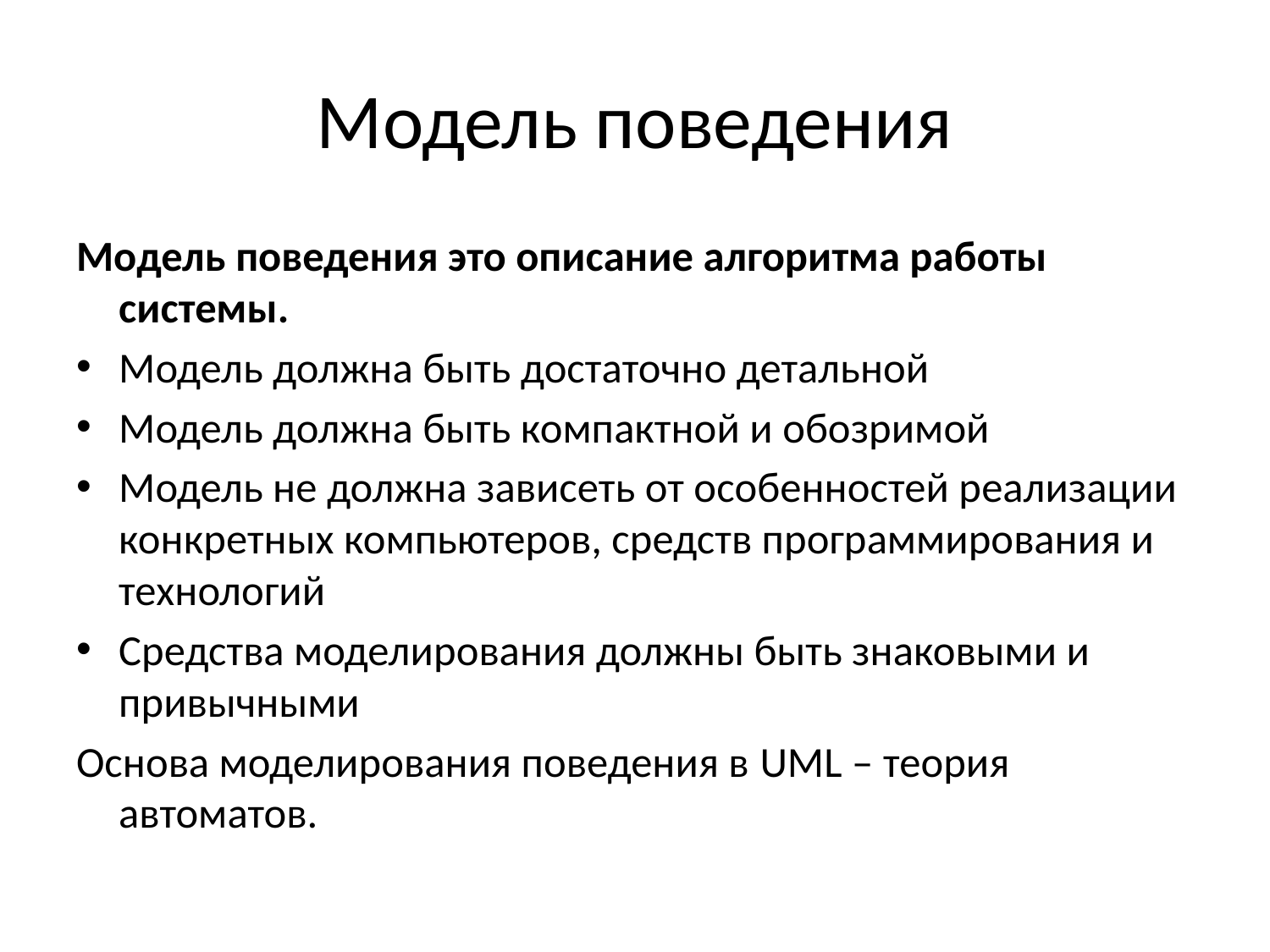

# Модель поведения
Модель поведения это описание алгоритма работы системы.
Модель должна быть достаточно детальной
Модель должна быть компактной и обозримой
Модель не должна зависеть от особенностей реализации конкретных компьютеров, средств программирования и технологий
Средства моделирования должны быть знаковыми и привычными
Основа моделирования поведения в UML – теория автоматов.